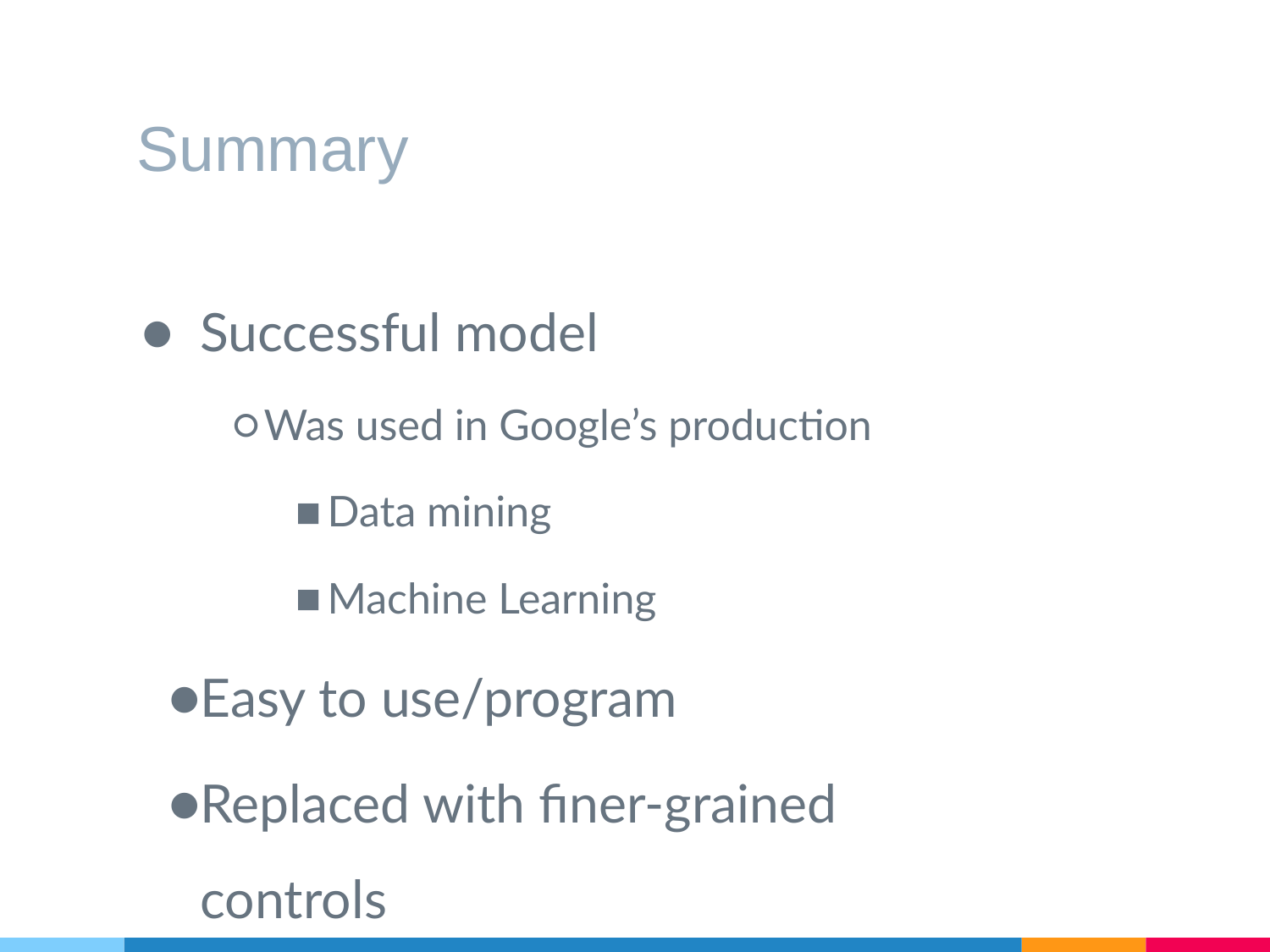

# Summary
Successful model
Was used in Google’s production
Data mining
Machine Learning
Easy to use/program
Replaced with finer-grained controls